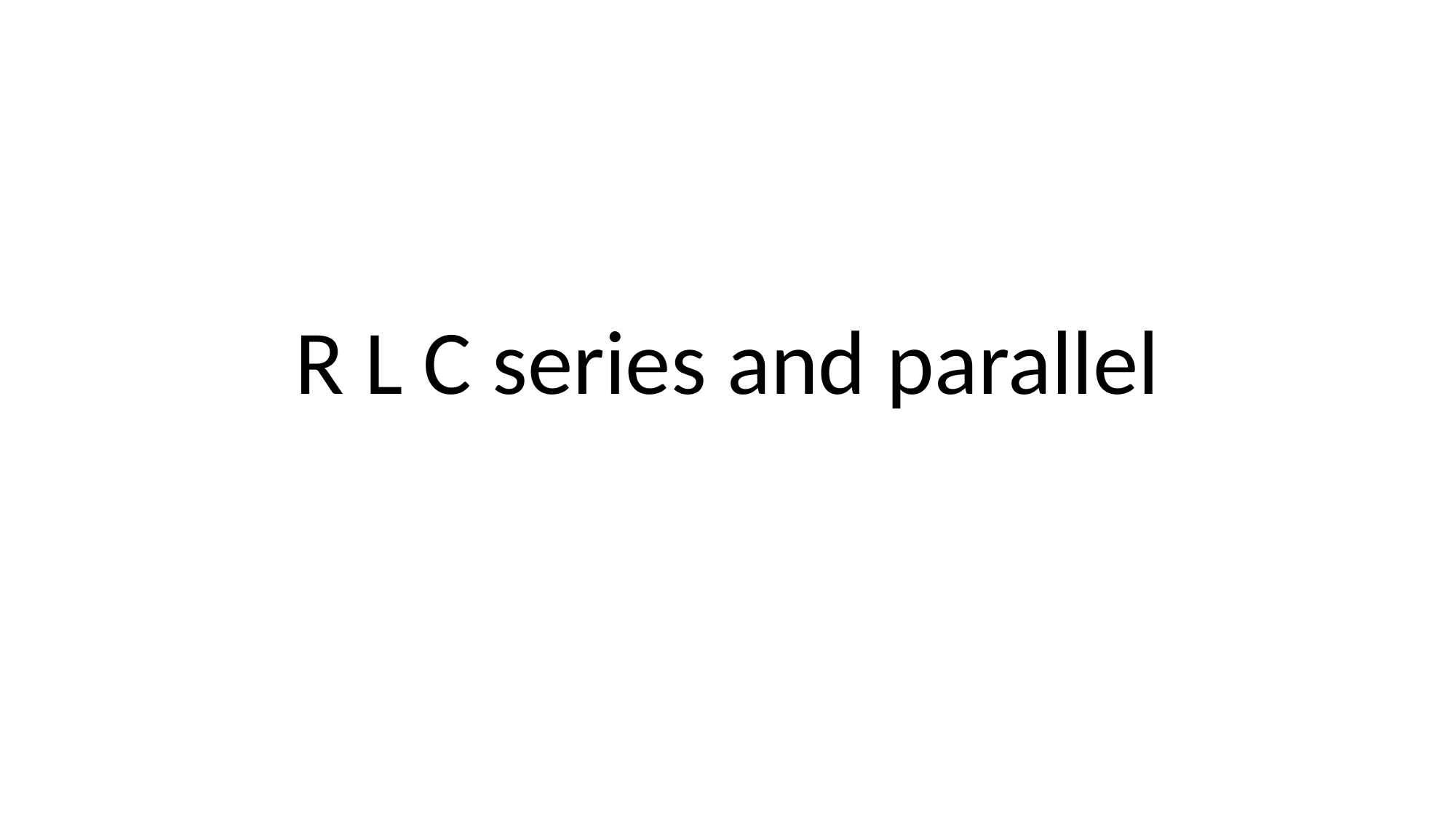

# R L C series and parallel